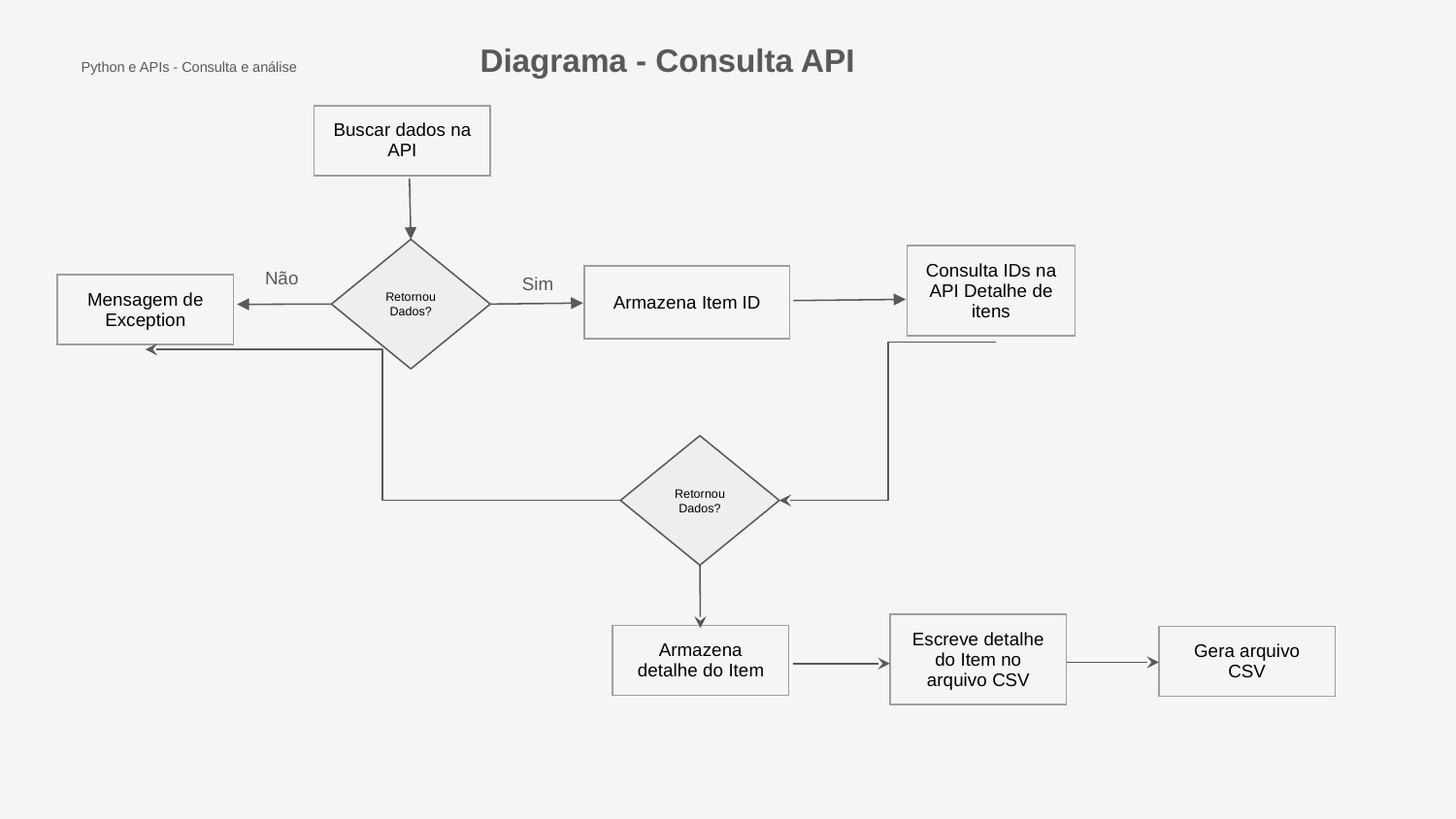

Diagrama - Consulta API

Python e APIs - Consulta e análise
| Buscar dados na API |
| --- |
Retornou Dados?
| Consulta IDs na API Detalhe de itens |
| --- |
| Armazena Item ID |
| --- |
Não
| Mensagem de Exception |
| --- |
Sim
Retornou Dados?
| Escreve detalhe do Item no arquivo CSV |
| --- |
| Armazena detalhe do Item |
| --- |
| Gera arquivo CSV |
| --- |